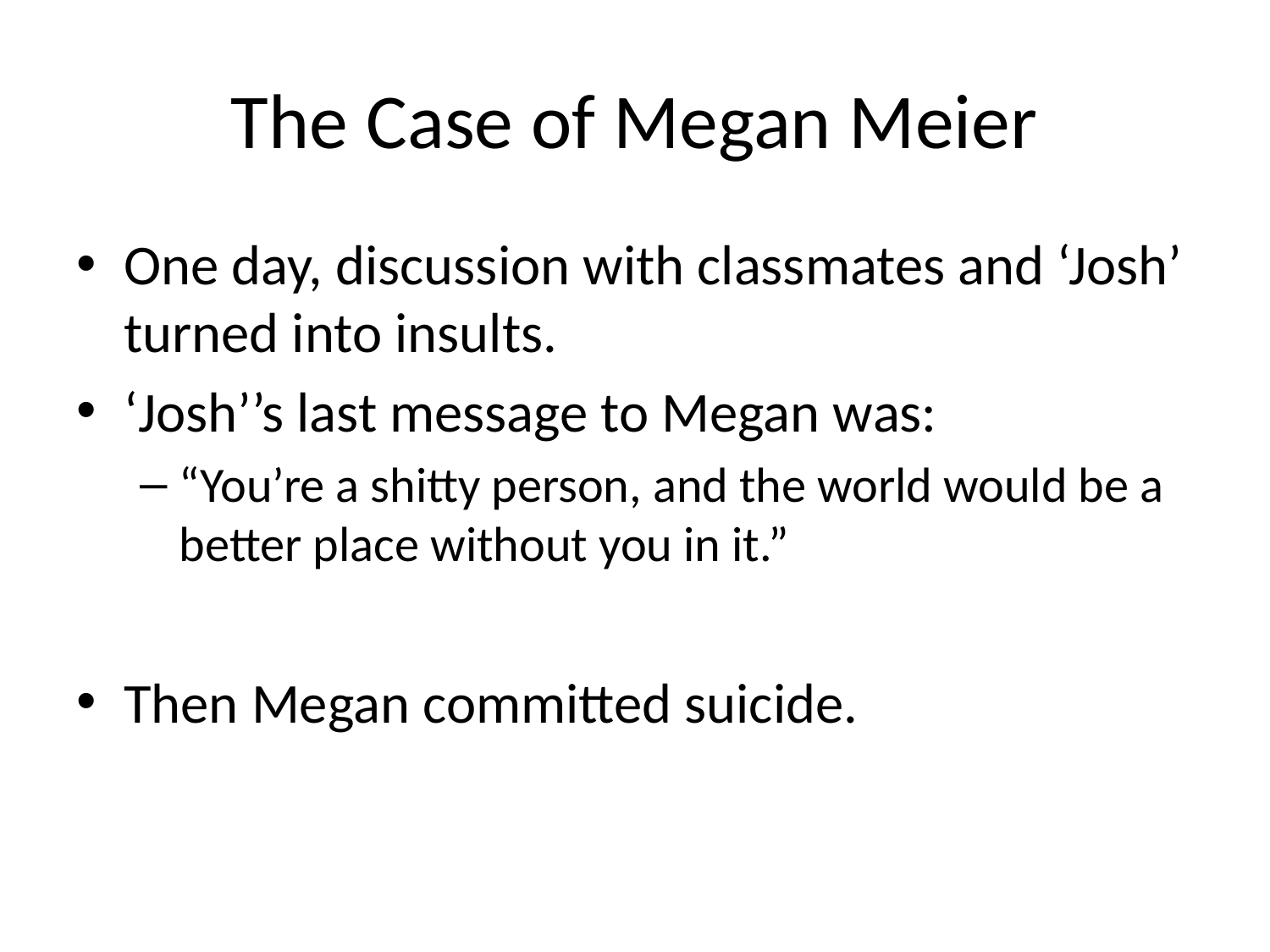

# The Case of Megan Meier
One day, discussion with classmates and ‘Josh’ turned into insults.
‘Josh’’s last message to Megan was:
“You’re a shitty person, and the world would be a better place without you in it.”

Then Megan committed suicide.